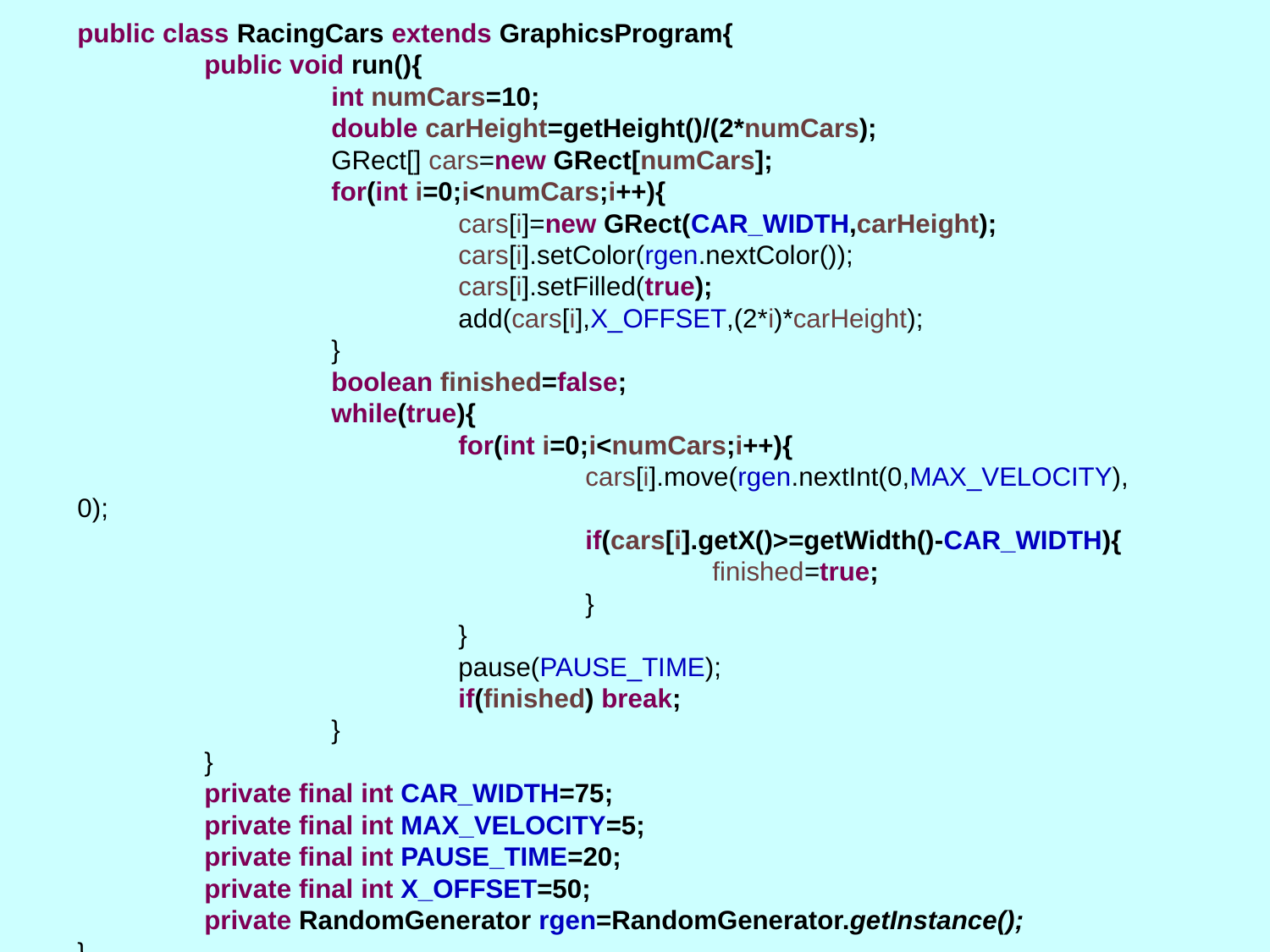

public class RacingCars extends GraphicsProgram{
	public void run(){
		int numCars=10;
		double carHeight=getHeight()/(2*numCars);
		GRect[] cars=new GRect[numCars];
		for(int i=0;i<numCars;i++){
			cars[i]=new GRect(CAR_WIDTH,carHeight);
			cars[i].setColor(rgen.nextColor());
			cars[i].setFilled(true);
			add(cars[i],X_OFFSET,(2*i)*carHeight);
		}
		boolean finished=false;
		while(true){
			for(int i=0;i<numCars;i++){
				cars[i].move(rgen.nextInt(0,MAX_VELOCITY), 0);
				if(cars[i].getX()>=getWidth()-CAR_WIDTH){
					finished=true;
				}
			}
			pause(PAUSE_TIME);
			if(finished) break;
		}
	}
	private final int CAR_WIDTH=75;
	private final int MAX_VELOCITY=5;
	private final int PAUSE_TIME=20;
	private final int X_OFFSET=50;
	private RandomGenerator rgen=RandomGenerator.getInstance();
}